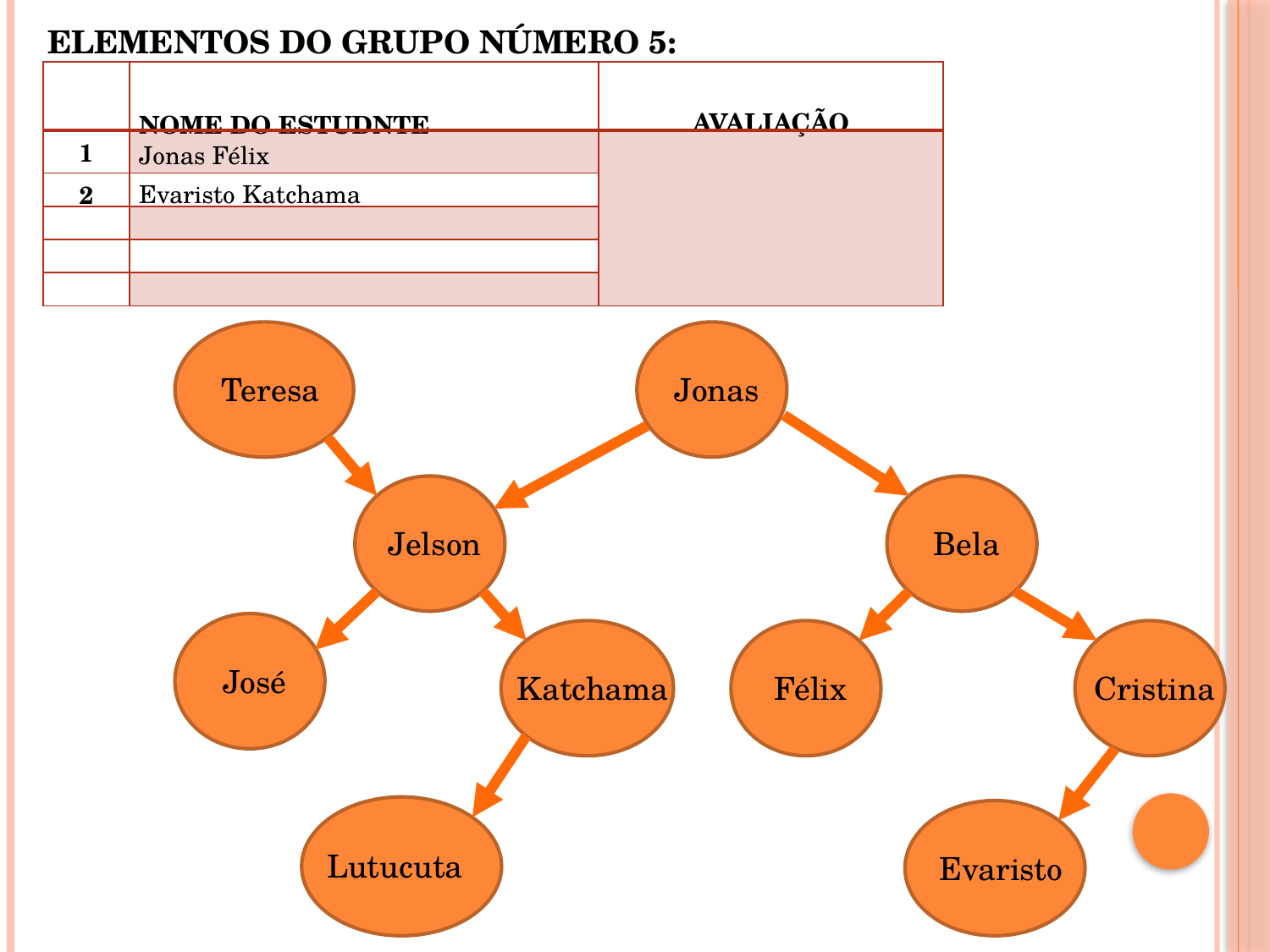

ELEMENTOS DO GRUPO NÚMERO 5:
|  | NOME DO ESTUDNTE | AVALIAÇÃO |
| --- | --- | --- |
| 1 | Jonas Félix |  |
| 2 | Evaristo Katchama |  |
|  |  |  |
|  |  |  |
|  |  |  |

Teresa

Jonas

Jelson

Bela

José

Katchama

Félix

Cristina

Lutucuta

Evaristo